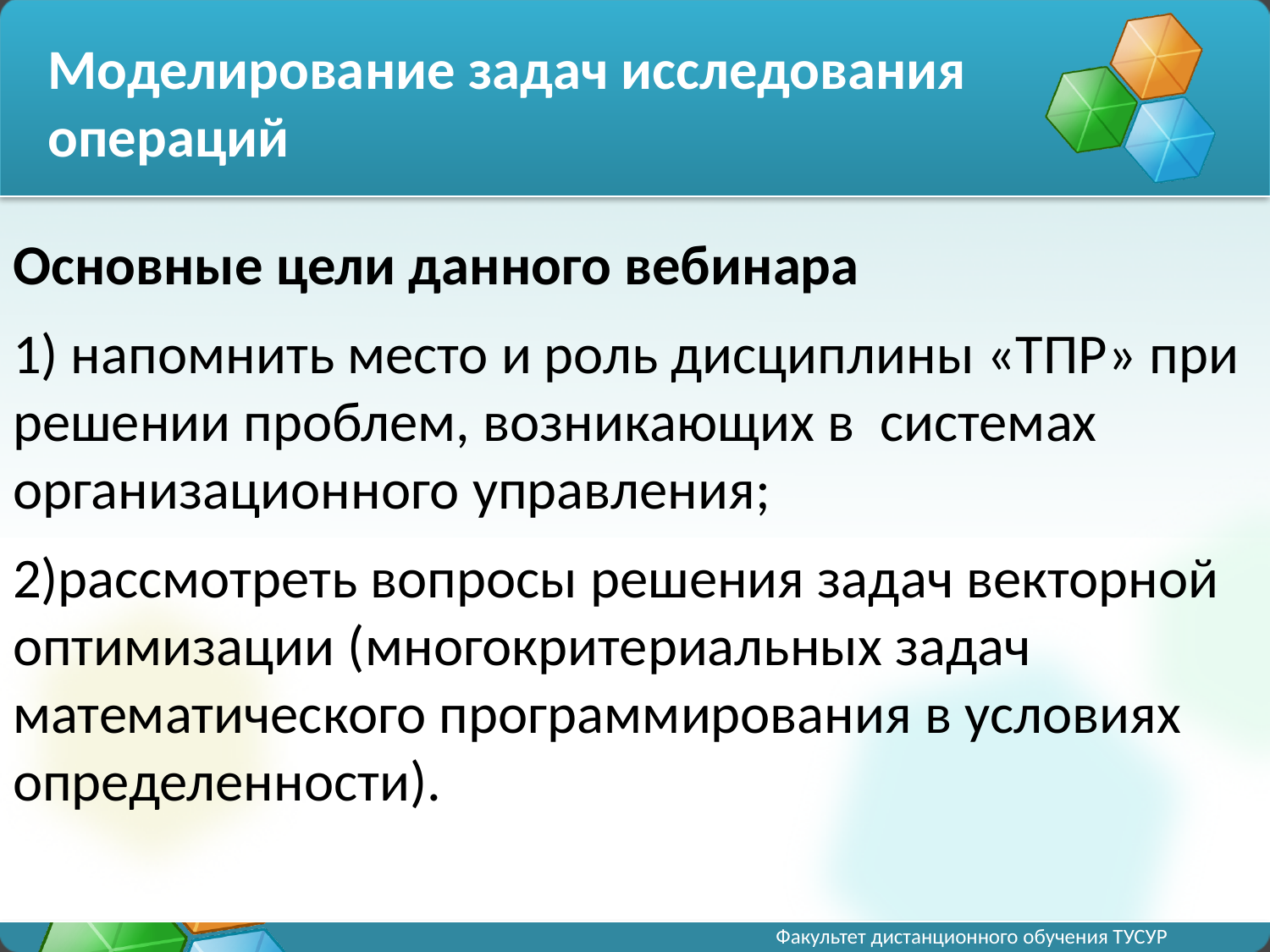

# Моделирование задач исследования операций
Основные цели данного вебинара
 напомнить место и роль дисциплины «ТПР» при решении проблем, возникающих в  системах организационного управления;
рассмотреть вопросы решения задач векторной оптимизации (многокритериальных задач математического программирования в условиях определенности).